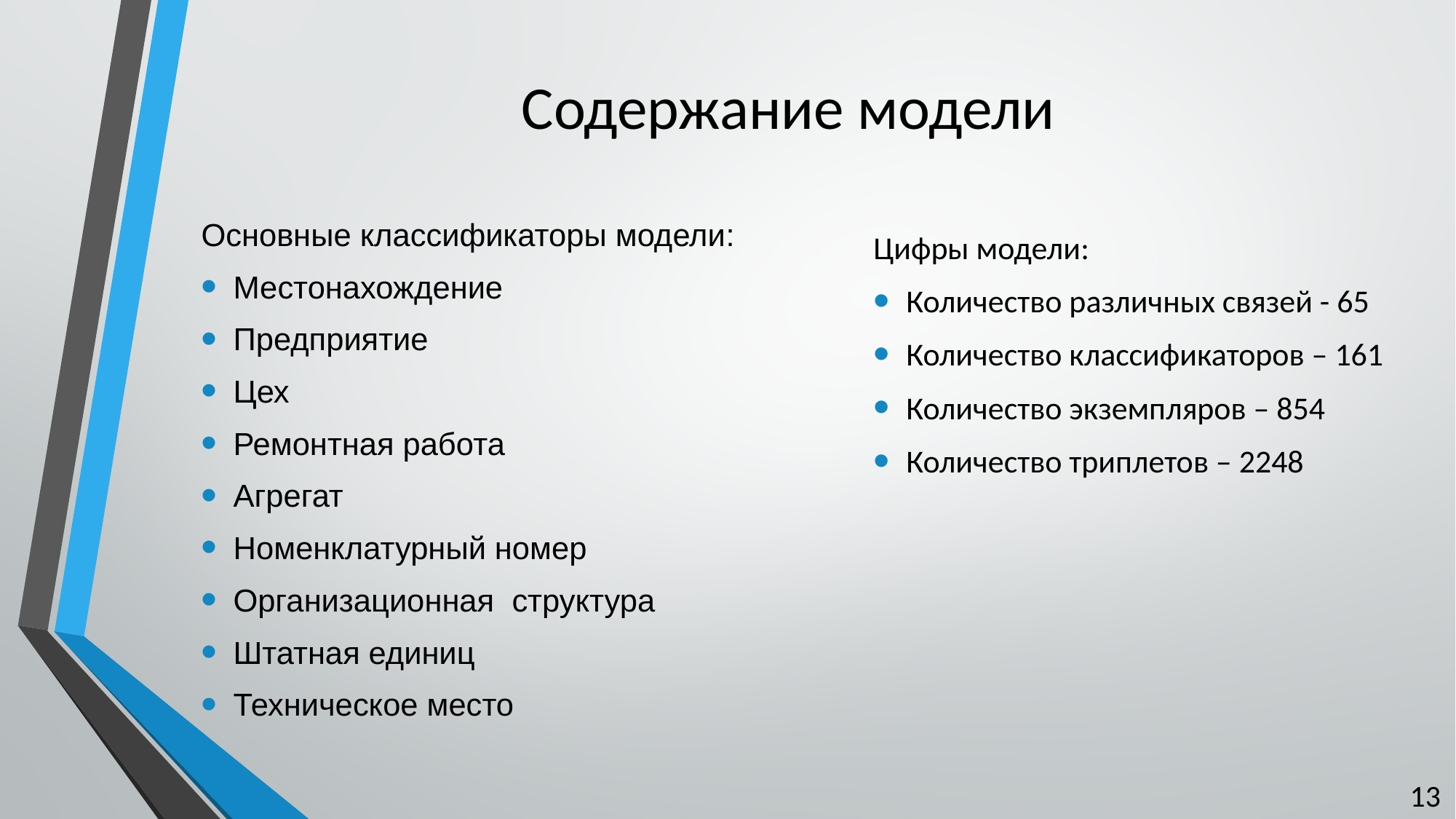

# Содержание модели
Основные классификаторы модели:
Местонахождение
Предприятие
Цех
Ремонтная работа
Агрегат
Номенклатурный номер
Организационная  структура
Штатная единиц
Техническое место
Цифры модели:
Количество различных связей - 65
Количество классификаторов – 161
Количество экземпляров – 854
Количество триплетов – 2248
13